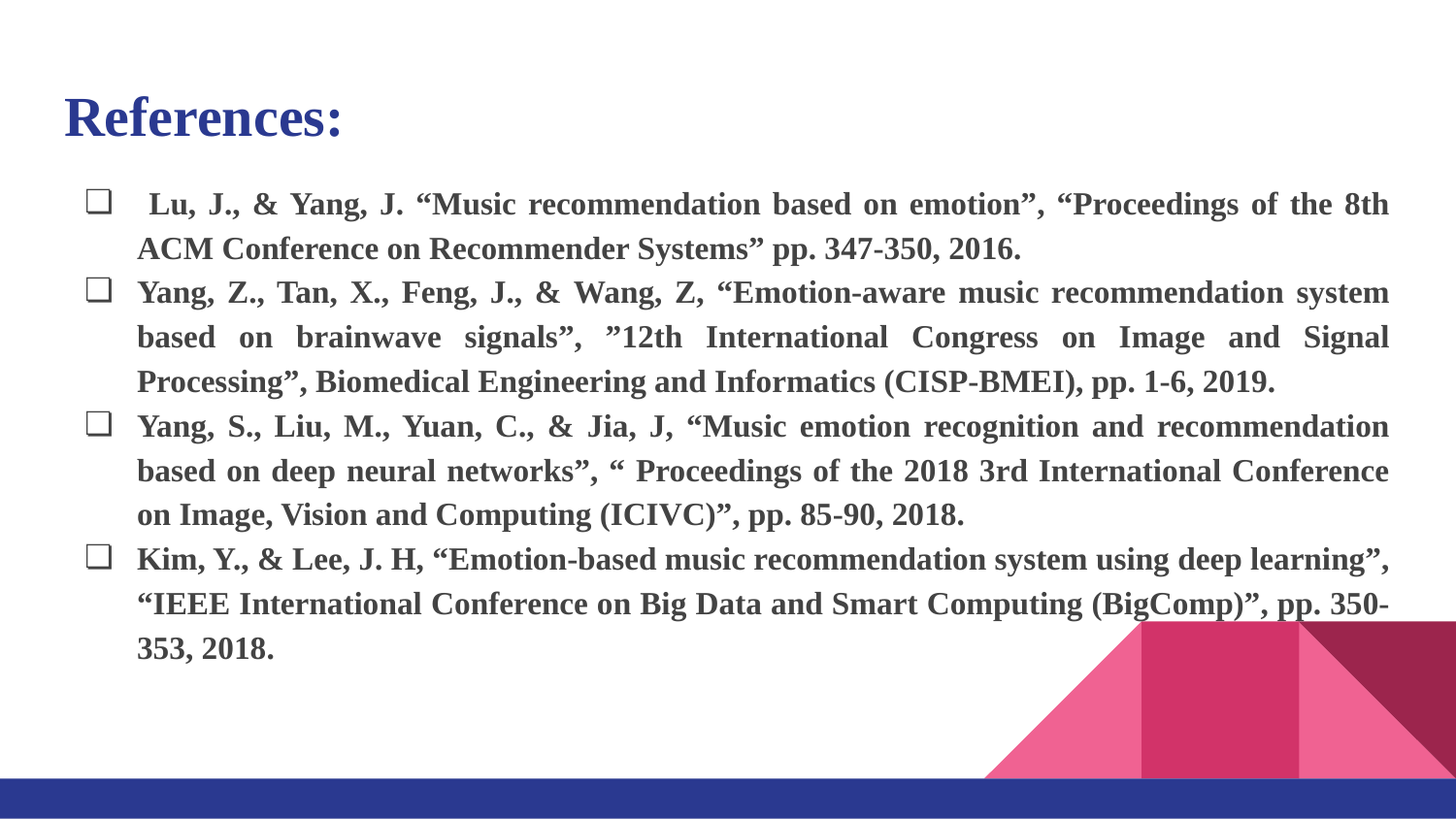

# References:
 Lu, J., & Yang, J. “Music recommendation based on emotion”, “Proceedings of the 8th ACM Conference on Recommender Systems” pp. 347-350, 2016.
Yang, Z., Tan, X., Feng, J., & Wang, Z, “Emotion-aware music recommendation system based on brainwave signals”, ”12th International Congress on Image and Signal Processing”, Biomedical Engineering and Informatics (CISP-BMEI), pp. 1-6, 2019.
Yang, S., Liu, M., Yuan, C., & Jia, J, “Music emotion recognition and recommendation based on deep neural networks”, “ Proceedings of the 2018 3rd International Conference on Image, Vision and Computing (ICIVC)”, pp. 85-90, 2018.
Kim, Y., & Lee, J. H, “Emotion-based music recommendation system using deep learning”, “IEEE International Conference on Big Data and Smart Computing (BigComp)”, pp. 350-353, 2018.